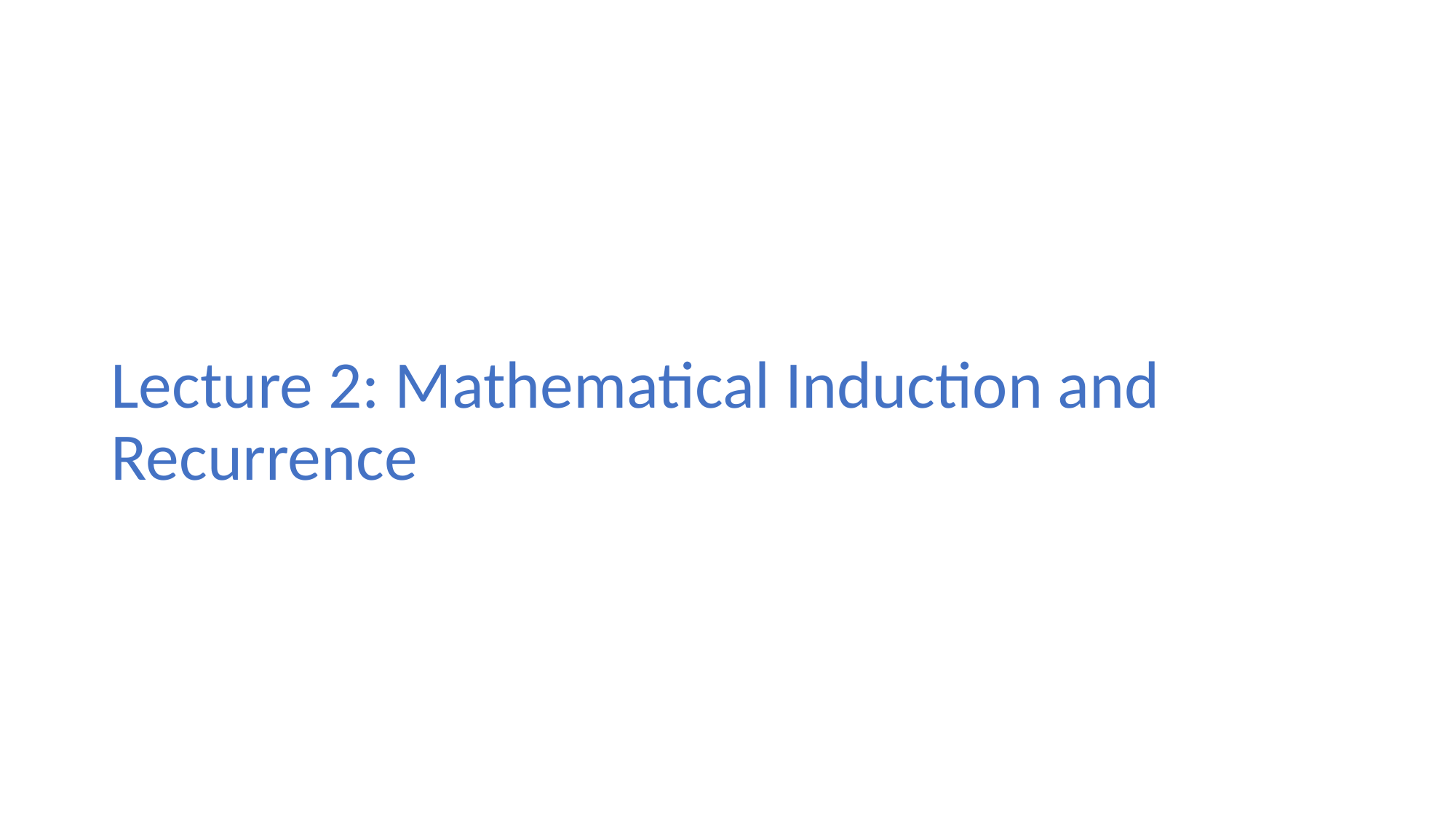

#

Lecture 2: Mathematical Induction and Recurrence